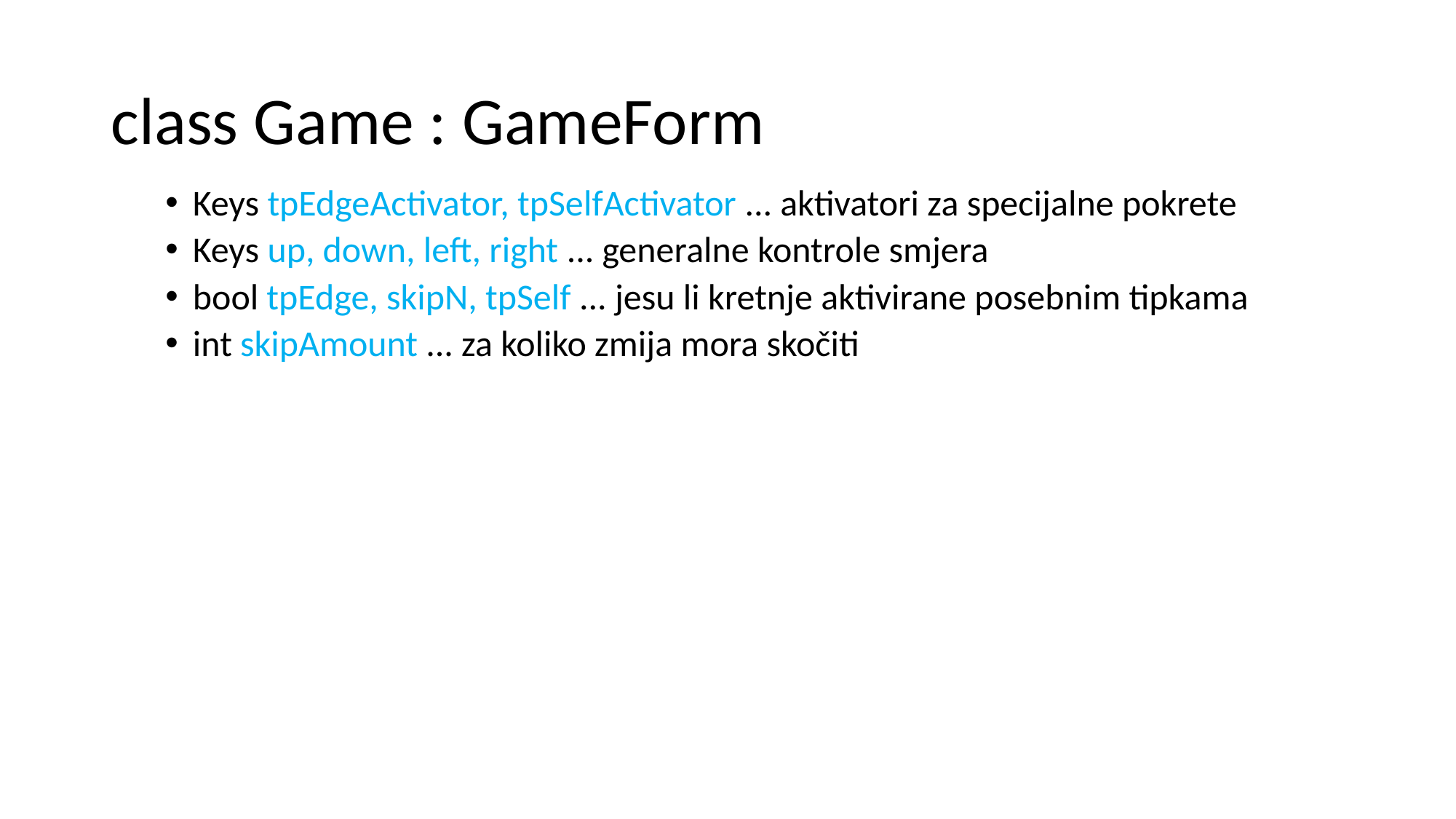

# class Game : GameForm
Keys tpEdgeActivator, tpSelfActivator ... aktivatori za specijalne pokrete
Keys up, down, left, right ... generalne kontrole smjera
bool tpEdge, skipN, tpSelf ... jesu li kretnje aktivirane posebnim tipkama
int skipAmount ... za koliko zmija mora skočiti